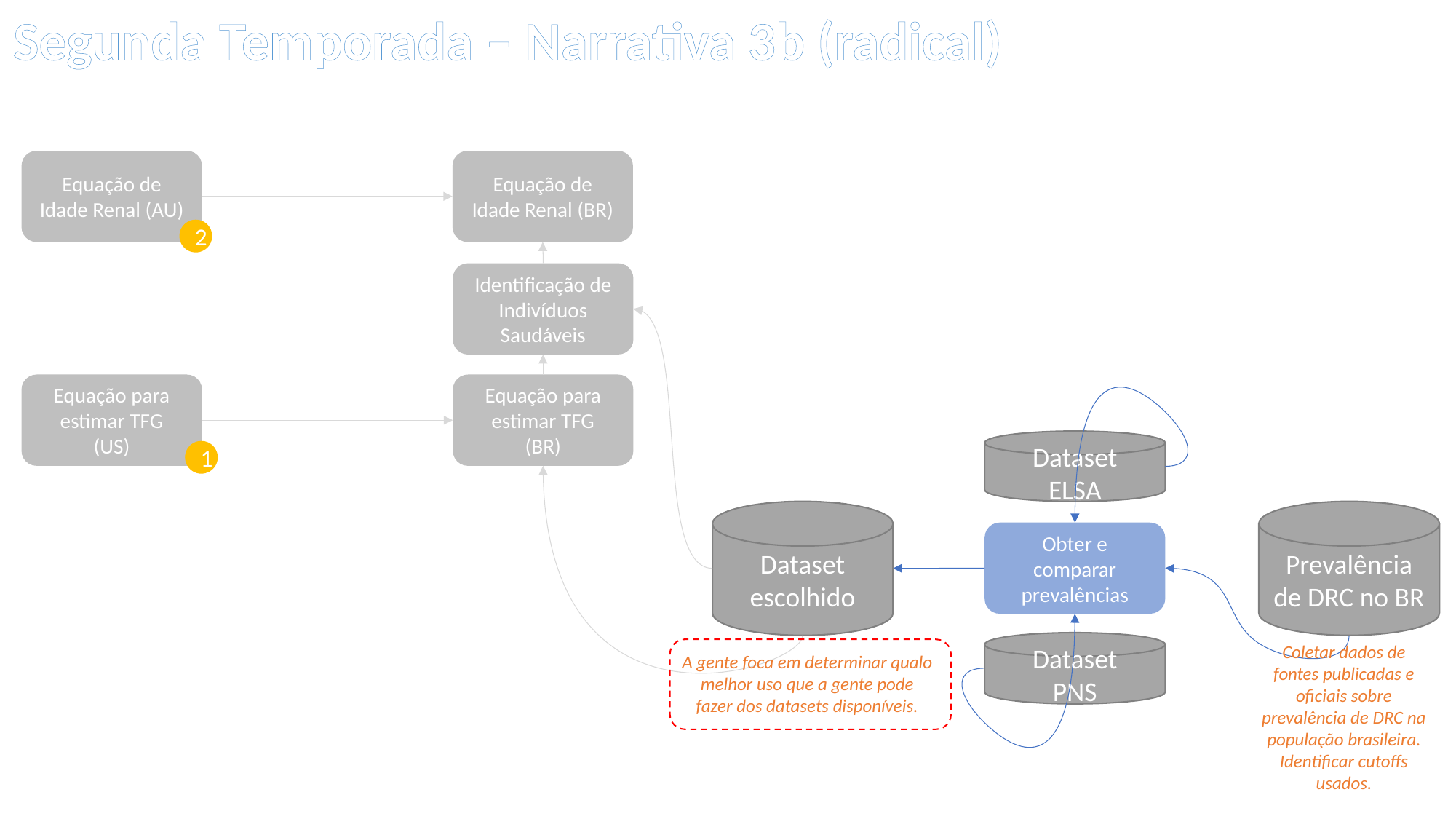

Segunda Temporada – Narrativa 3b (radical)
Equação de Idade Renal (AU)
Equação de Idade Renal (BR)
2
Identificação de Indivíduos Saudáveis
Equação para estimar TFG
(US)
Equação para estimar TFG
(BR)
Dataset
ELSA
1
Dataset
escolhido
Prevalência de DRC no BR
Obter e comparar prevalências
Dataset
PNS
Coletar dados de fontes publicadas e oficiais sobre prevalência de DRC na população brasileira. Identificar cutoffs usados.

A gente foca em determinar qualo melhor uso que a gente pode fazer dos datasets disponíveis.